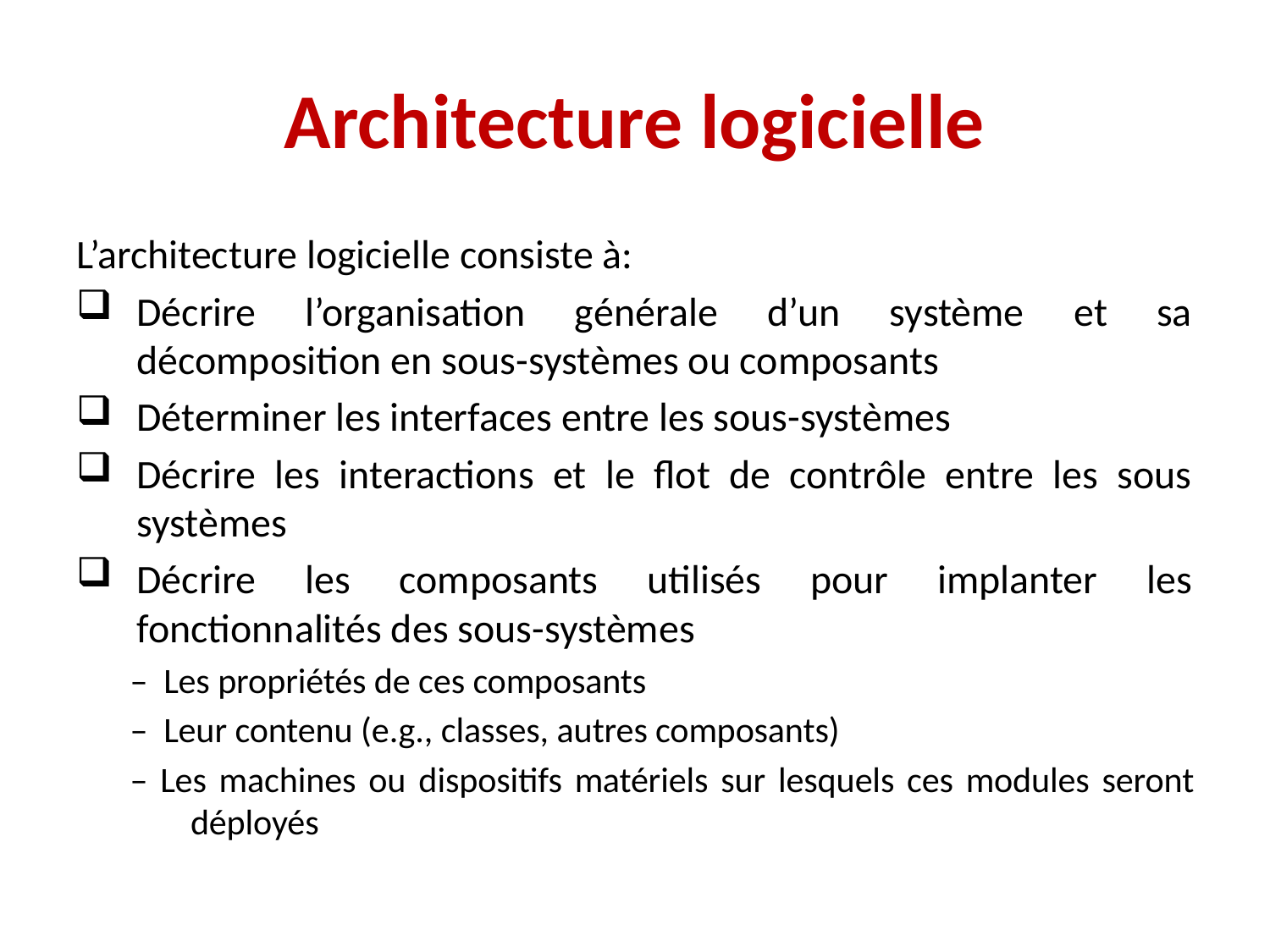

# Architecture logicielle
L’architecture logicielle consiste à:
Décrire l’organisation générale d’un système et sa décomposition en sous-systèmes ou composants
Déterminer les interfaces entre les sous-systèmes
Décrire les interactions et le flot de contrôle entre les sous systèmes
Décrire les composants utilisés pour implanter les fonctionnalités des sous-systèmes
–  Les propriétés de ces composants
–  Leur contenu (e.g., classes, autres composants)
– Les machines ou dispositifs matériels sur lesquels ces modules seront déployés